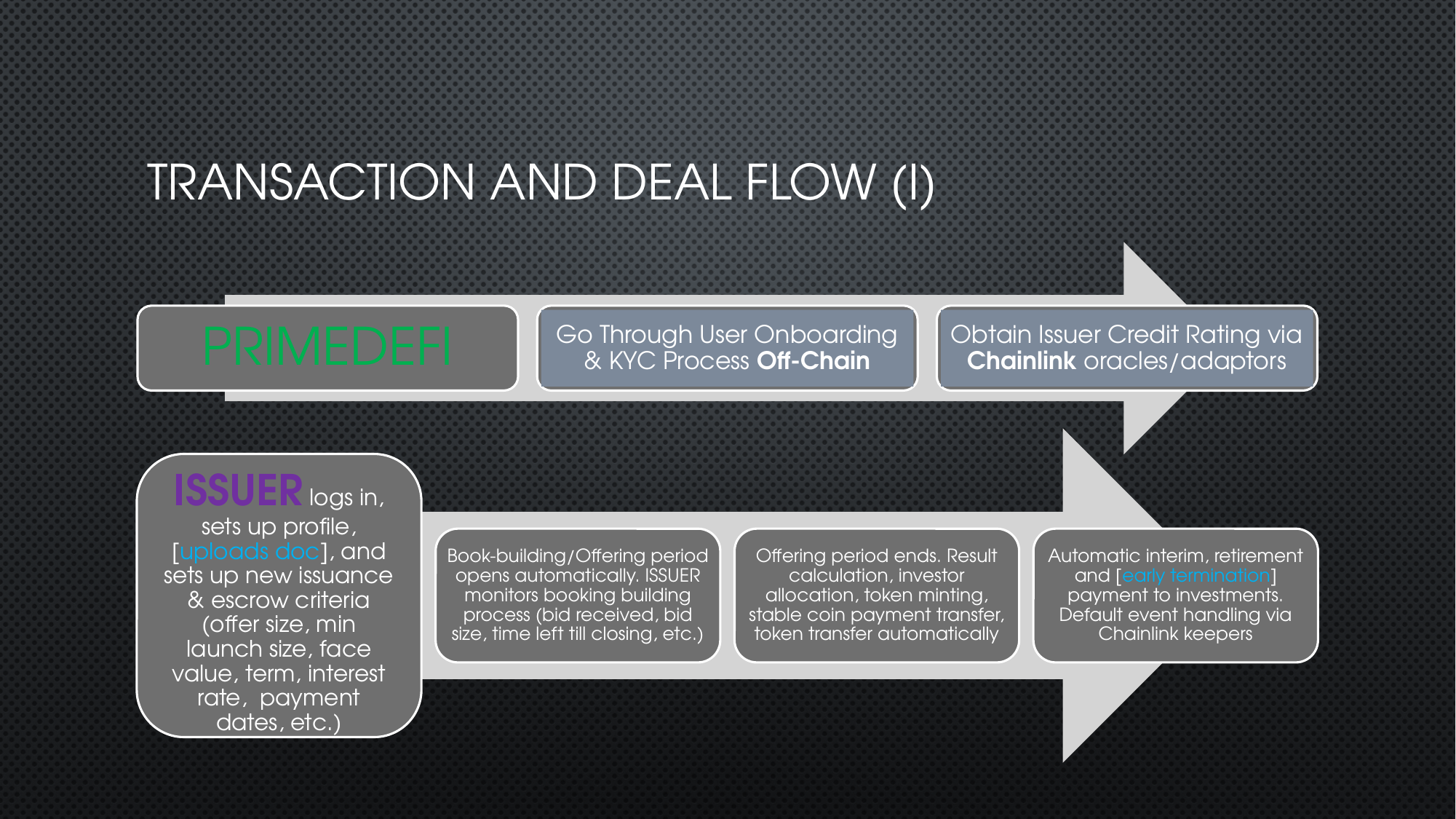

# TRANSACTION AND DEAL FLOW (I)

PRIMEDEFI
Go Through User Onboarding & KYC Process Off-Chain
Obtain Issuer Credit Rating via Chainlink oracles/adaptors

ISSUER logs in, sets up profile, [uploads doc], and sets up new issuance & escrow criteria (offer size, min launch size, face value, term, interest rate,  payment dates, etc.)

Book-building/Offering period opens automatically. ISSUER monitors booking building process (bid received, bid size, time left till closing, etc.)
Offering period ends. Result calculation, investor allocation, token minting, stable coin payment transfer, token transfer automatically
Automatic interim, retirement and [early termination] payment to investments. Default event handling via Chainlink keepers